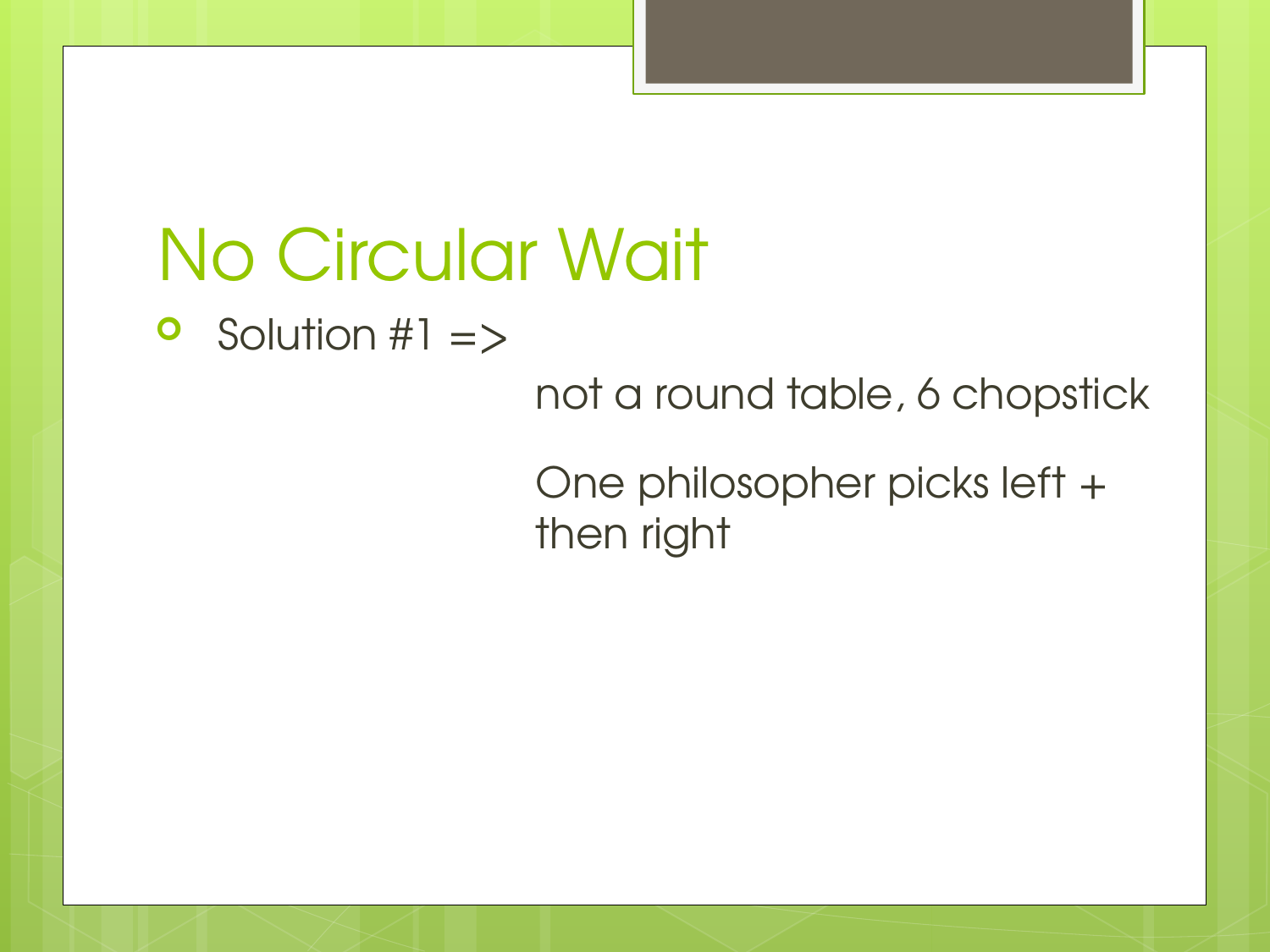

# No Circular Wait
Solution #1 =>
			not a round table, 6 chopstick

			One philosopher picks left + 			then right